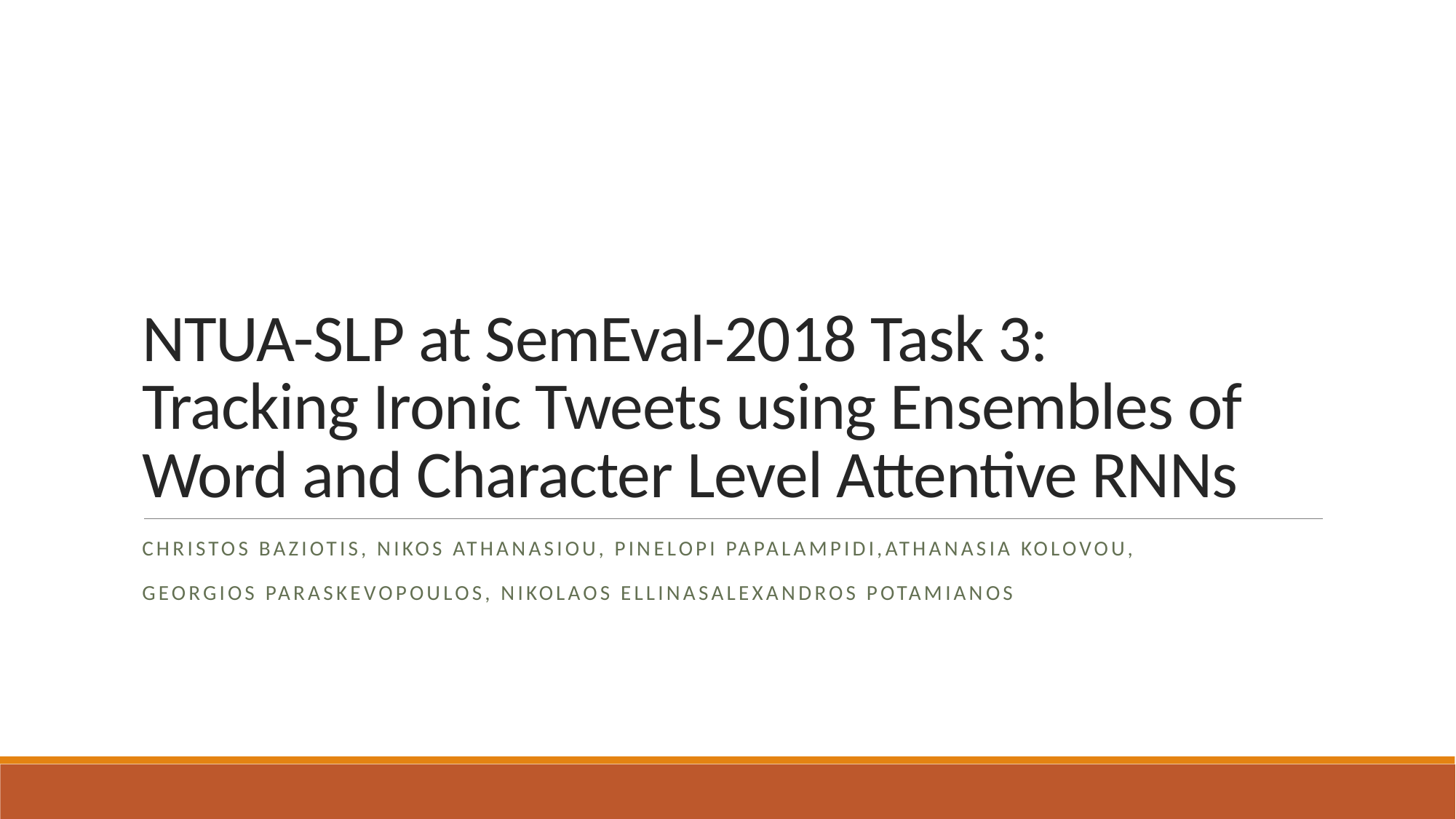

# NTUA-SLP at SemEval-2018 Task 3: Tracking Ironic Tweets using Ensembles of Word and Character Level Attentive RNNs
Christos Baziotis, Nikos Athanasiou, Pinelopi Papalampidi,Athanasia Kolovou,
Georgios Paraskevopoulos, Nikolaos EllinasAlexandros Potamianos